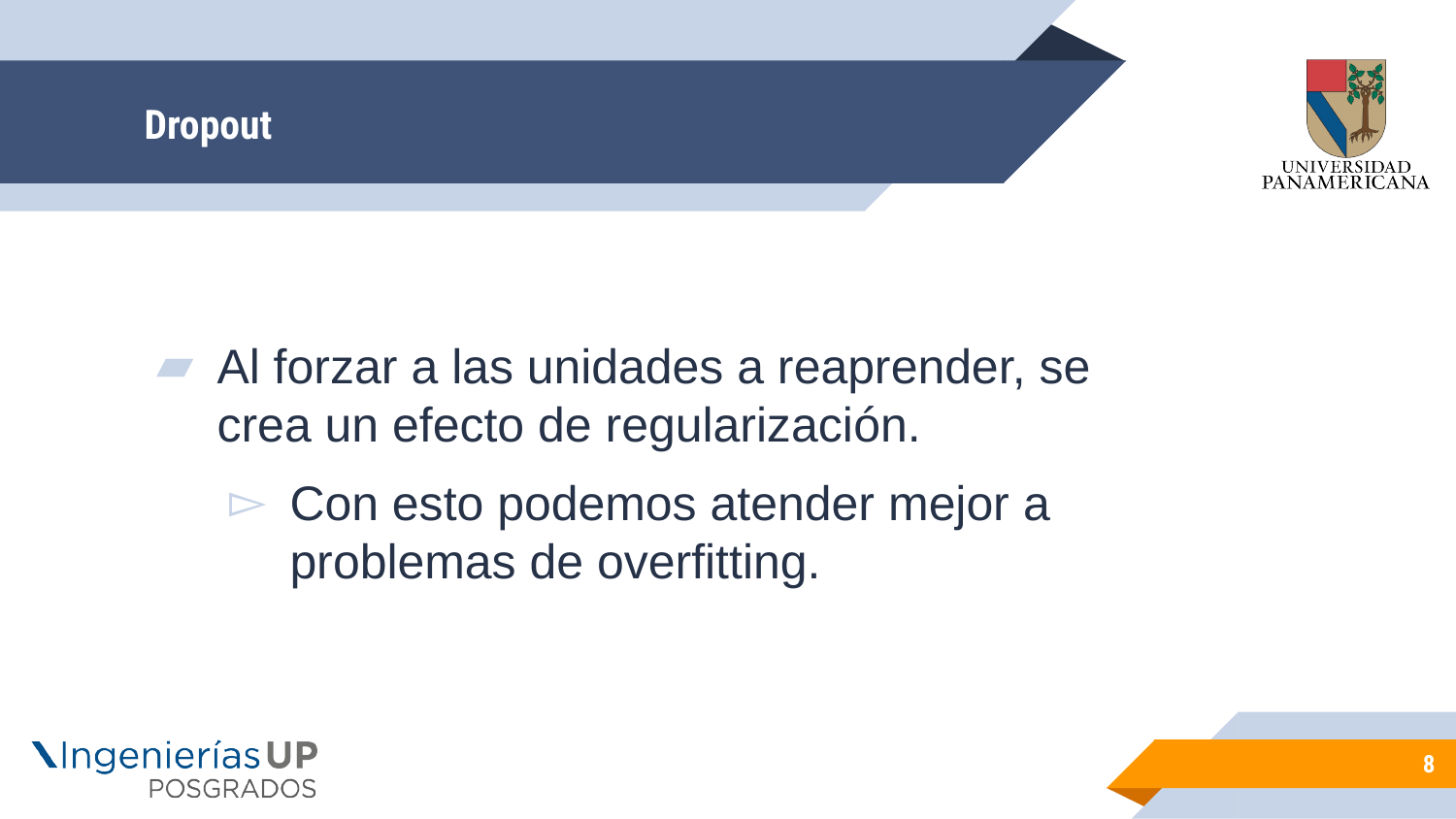

# Dropout
Al forzar a las unidades a reaprender, se crea un efecto de regularización.
Con esto podemos atender mejor a problemas de overfitting.
8